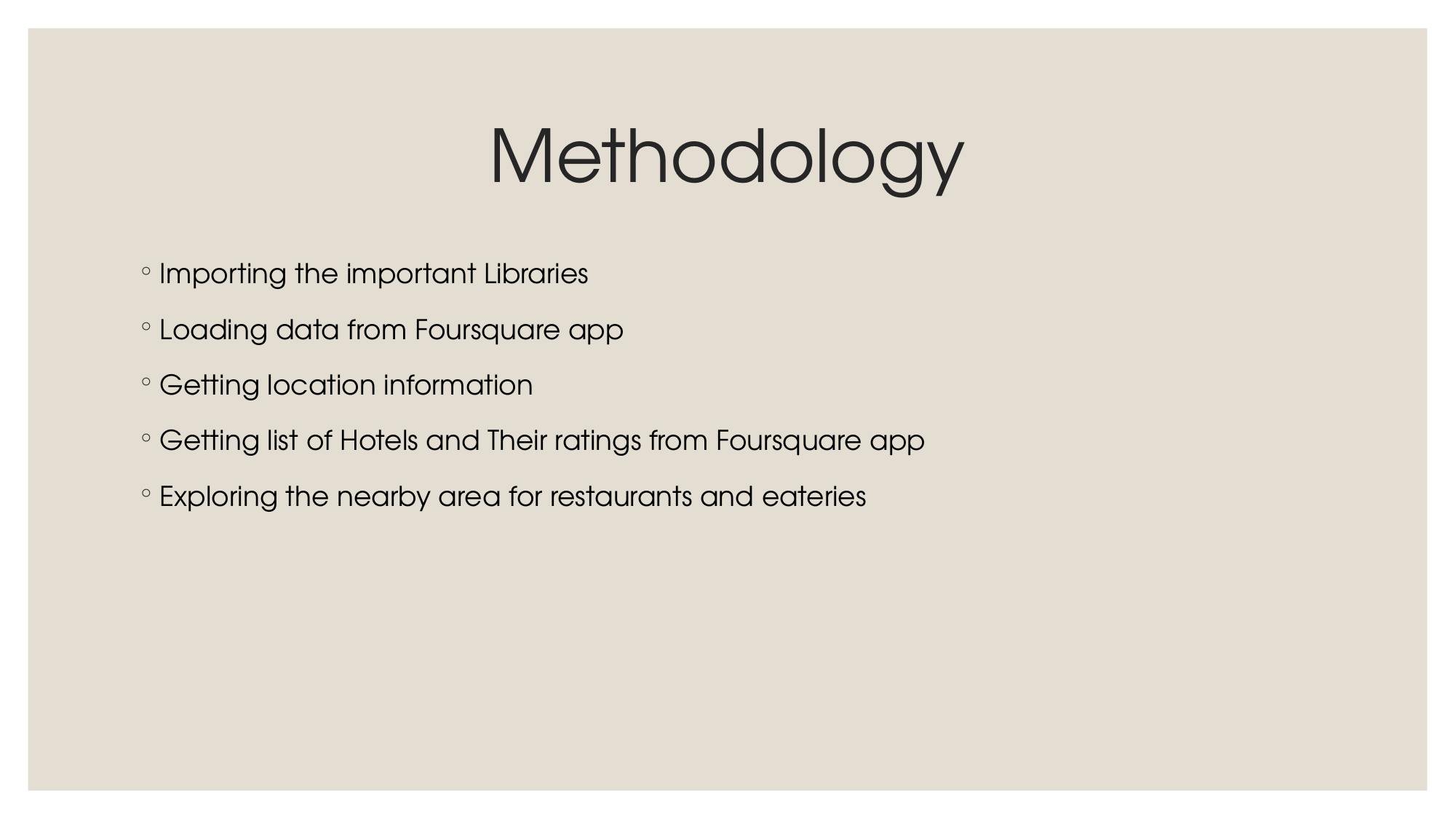

# Methodology
Importing the important Libraries
Loading data from Foursquare app
Getting location information
Getting list of Hotels and Their ratings from Foursquare app
Exploring the nearby area for restaurants and eateries